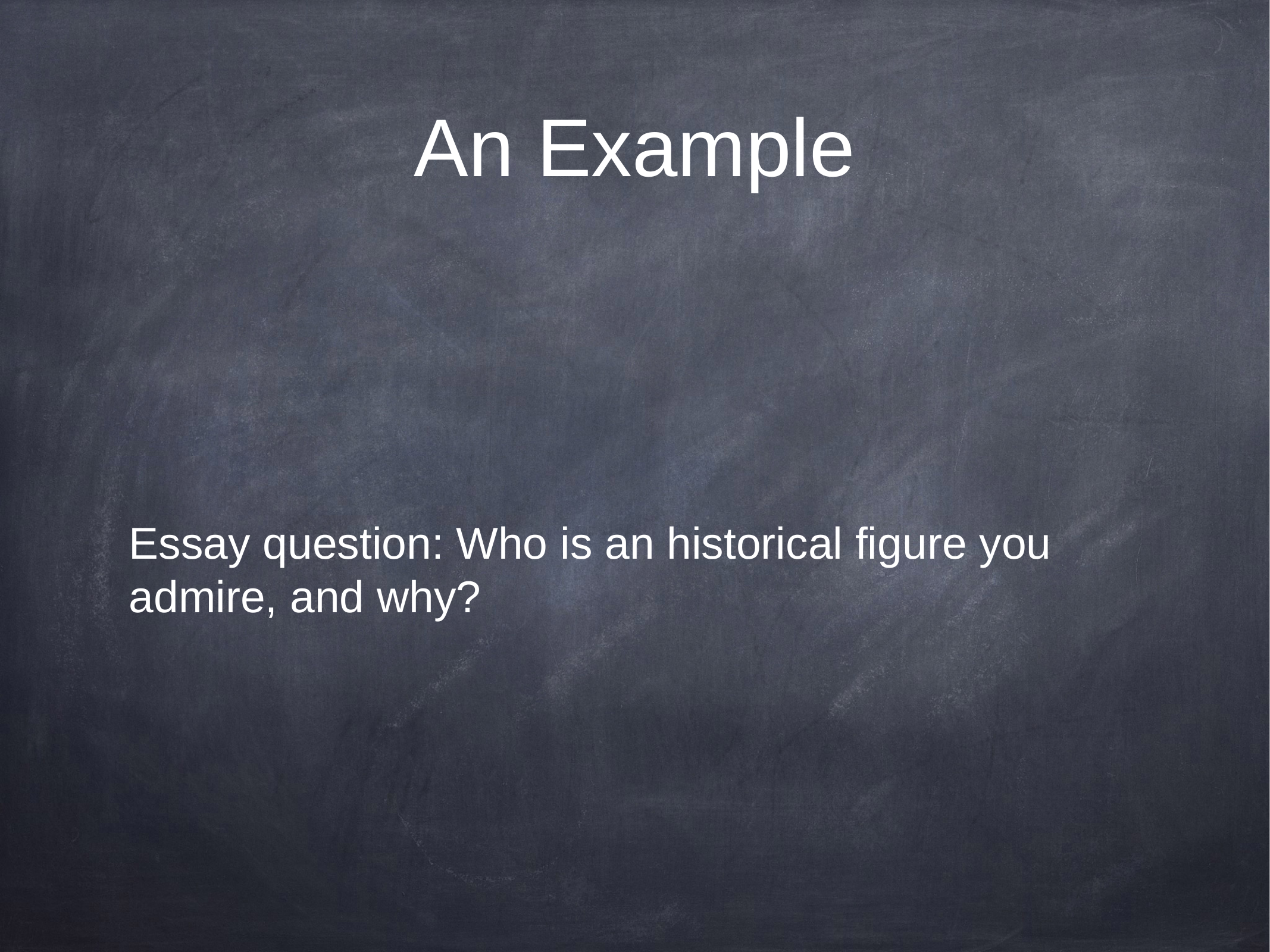

# An Example
Essay question: Who is an historical figure you admire, and why?